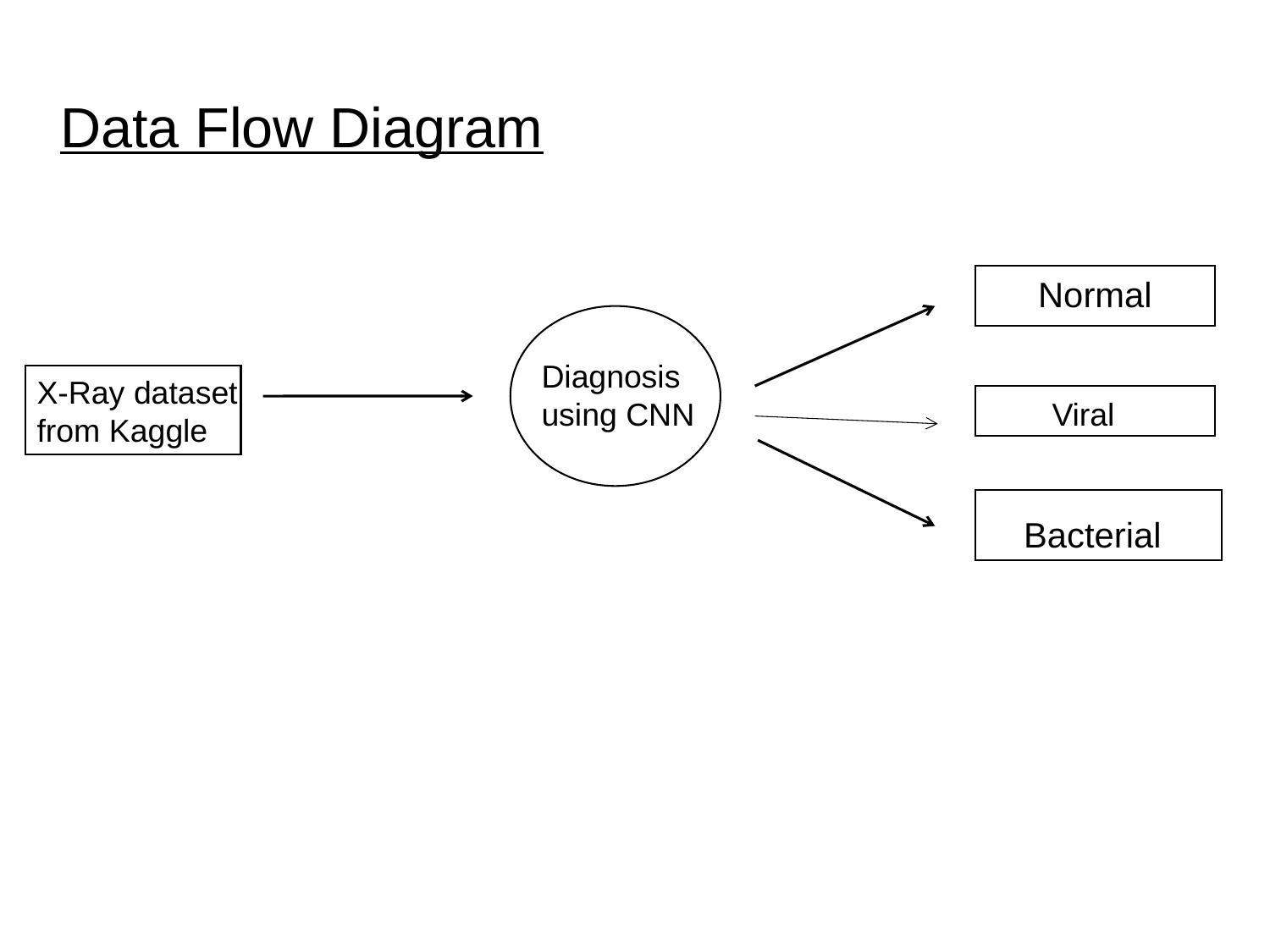

# Data Flow Diagram

Normal

Diagnosis
using CNN
X-Ray dataset from Kaggle

     Viral

  Bacterial